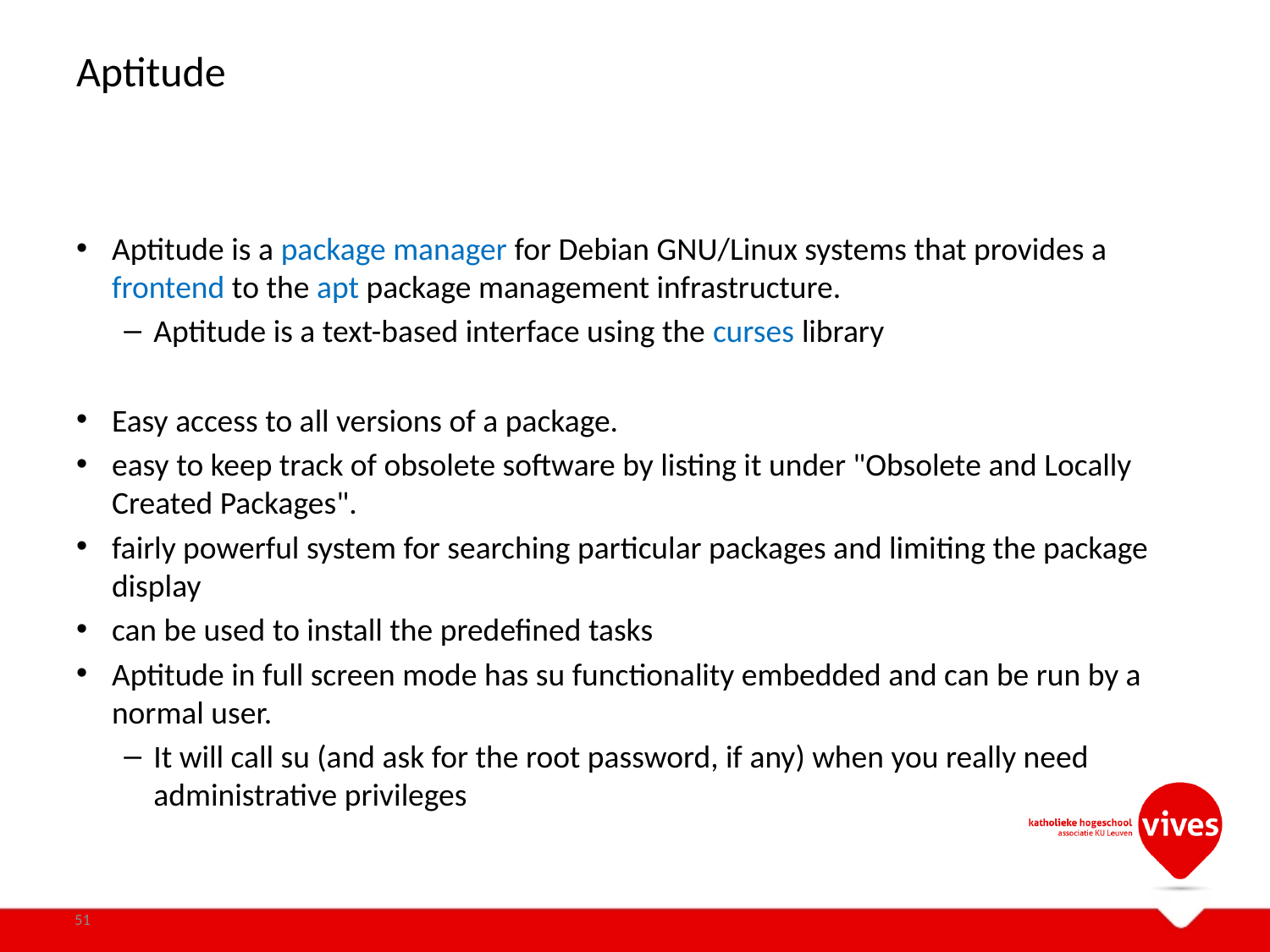

# Aptitude
Aptitude is a package manager for Debian GNU/Linux systems that provides a frontend to the apt package management infrastructure.
Aptitude is a text-based interface using the curses library

Easy access to all versions of a package.
easy to keep track of obsolete software by listing it under "Obsolete and Locally Created Packages".
fairly powerful system for searching particular packages and limiting the package display
can be used to install the predefined tasks
Aptitude in full screen mode has su functionality embedded and can be run by a normal user.
It will call su (and ask for the root password, if any) when you really need administrative privileges

51